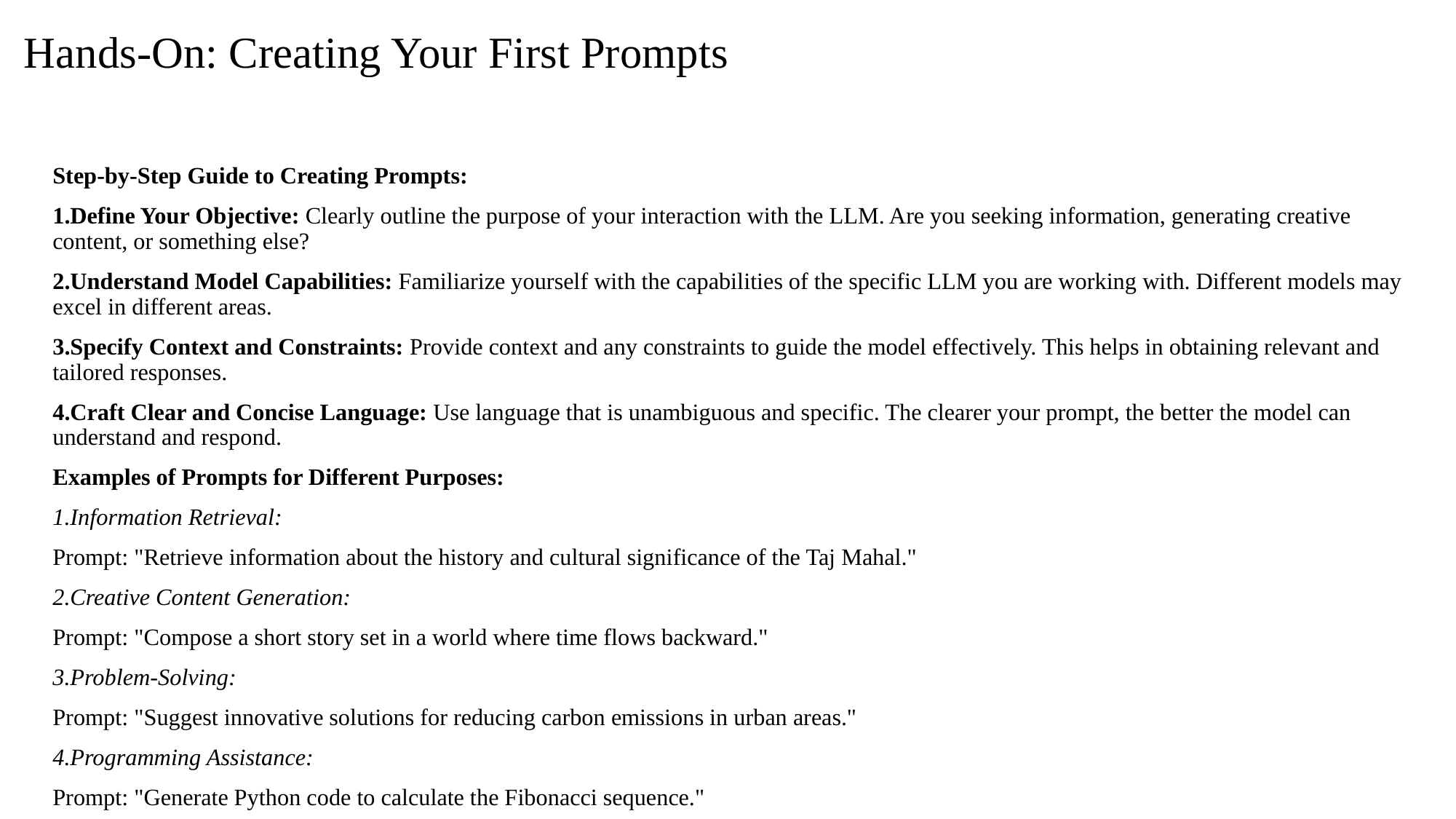

# Hands-On: Creating Your First Prompts
Step-by-Step Guide to Creating Prompts:
1.Define Your Objective: Clearly outline the purpose of your interaction with the LLM. Are you seeking information, generating creative content, or something else?
2.Understand Model Capabilities: Familiarize yourself with the capabilities of the specific LLM you are working with. Different models may excel in different areas.
3.Specify Context and Constraints: Provide context and any constraints to guide the model effectively. This helps in obtaining relevant and tailored responses.
4.Craft Clear and Concise Language: Use language that is unambiguous and specific. The clearer your prompt, the better the model can understand and respond.
Examples of Prompts for Different Purposes:
1.Information Retrieval:
Prompt: "Retrieve information about the history and cultural significance of the Taj Mahal."
2.Creative Content Generation:
Prompt: "Compose a short story set in a world where time flows backward."
3.Problem-Solving:
Prompt: "Suggest innovative solutions for reducing carbon emissions in urban areas."
4.Programming Assistance:
Prompt: "Generate Python code to calculate the Fibonacci sequence."